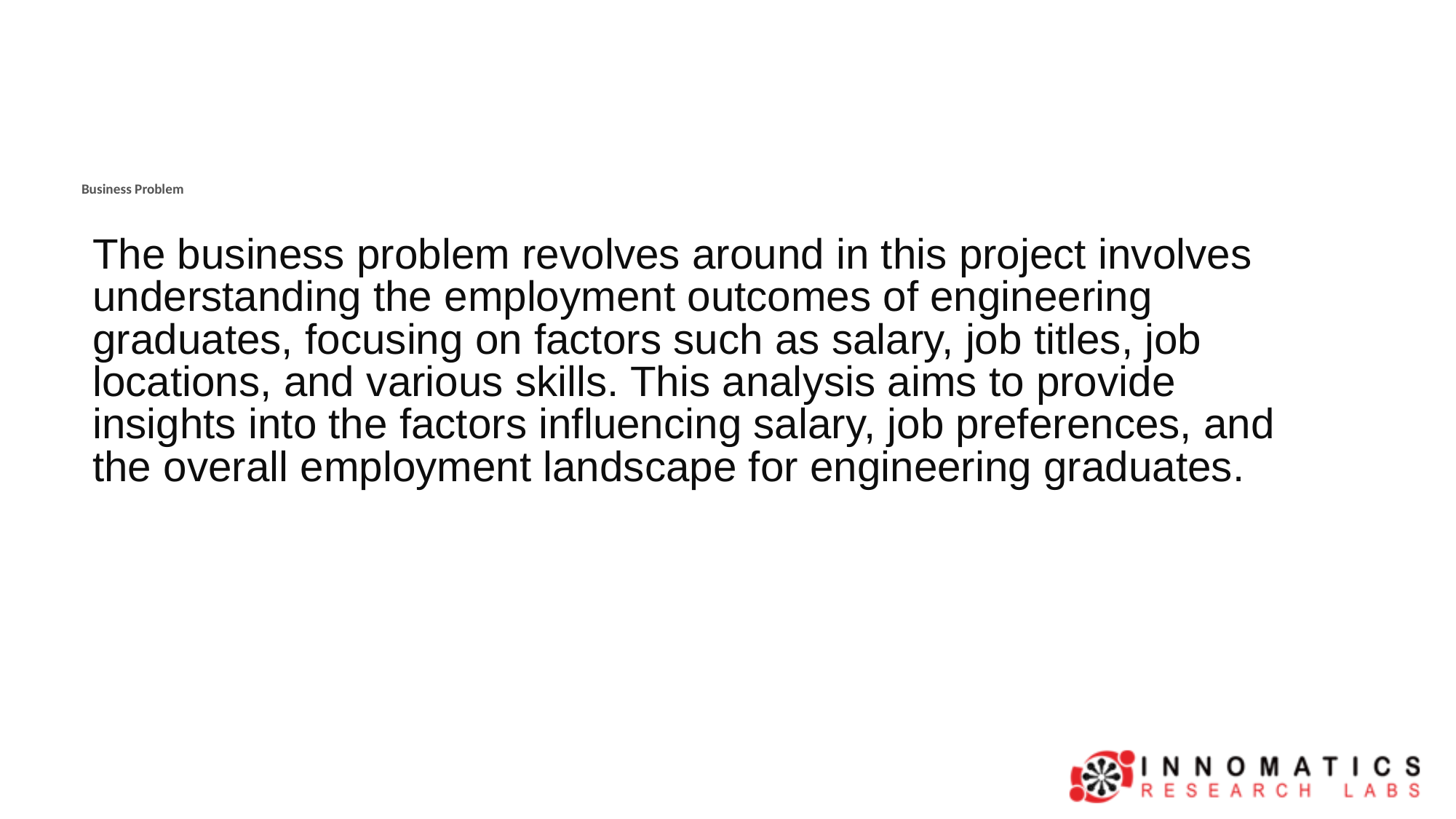

# Business Problem
The business problem revolves around in this project involves understanding the employment outcomes of engineering graduates, focusing on factors such as salary, job titles, job locations, and various skills. This analysis aims to provide insights into the factors influencing salary, job preferences, and the overall employment landscape for engineering graduates.